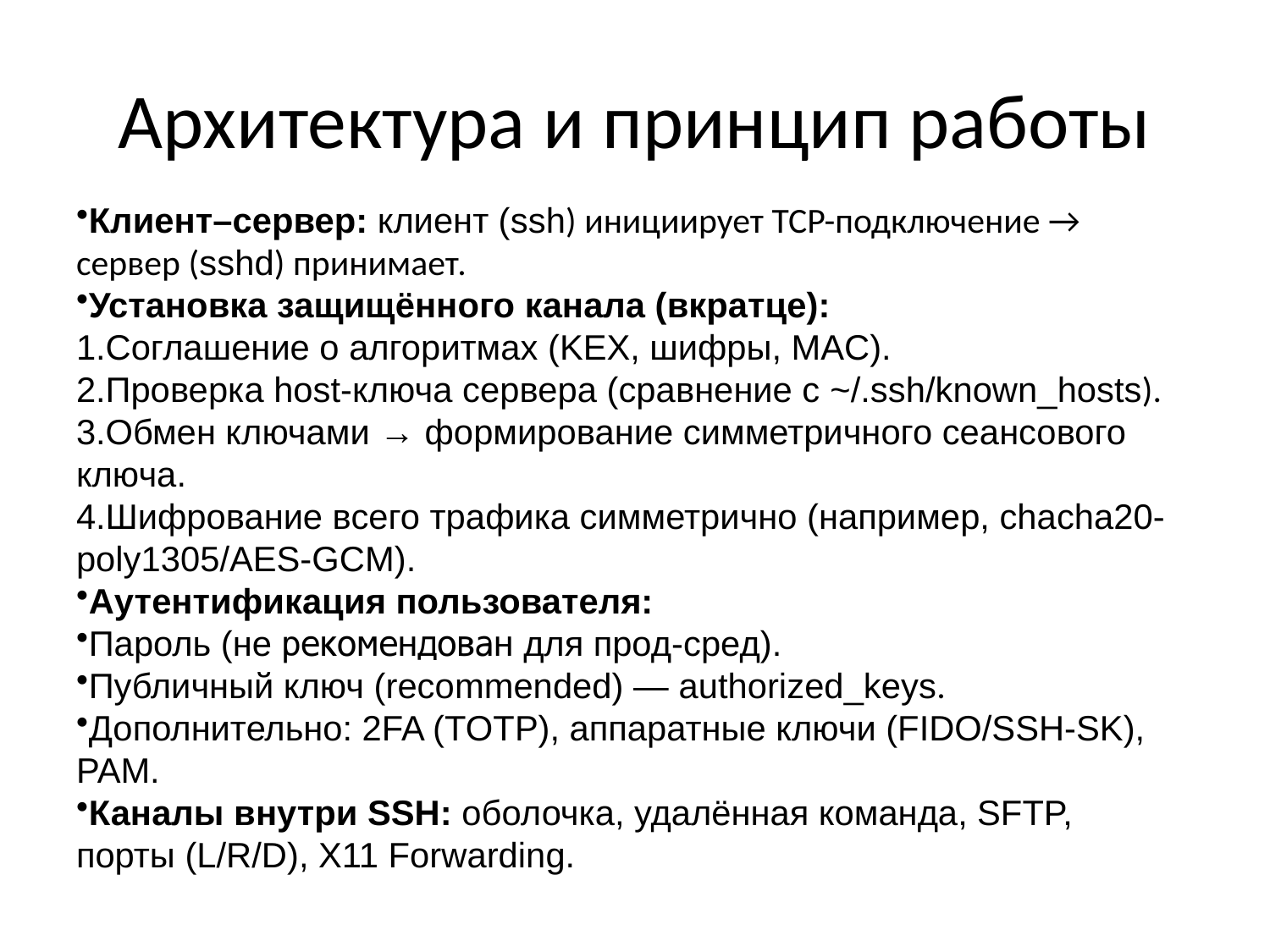

# Архитектура и принцип работы
Клиент–сервер: клиент (ssh) инициирует TCP-подключение → сервер (sshd) принимает.
Установка защищённого канала (вкратце):
Соглашение о алгоритмах (KEX, шифры, MAC).
Проверка host-ключа сервера (сравнение с ~/.ssh/known_hosts).
Обмен ключами → формирование симметричного сеансового ключа.
Шифрование всего трафика симметрично (например, chacha20-poly1305/AES-GCM).
Аутентификация пользователя:
Пароль (не рекомендован для прод-сред).
Публичный ключ (recommended) — authorized_keys.
Дополнительно: 2FA (TOTP), аппаратные ключи (FIDO/SSH-SK), PAM.
Каналы внутри SSH: оболочка, удалённая команда, SFTP, порты (L/R/D), X11 Forwarding.